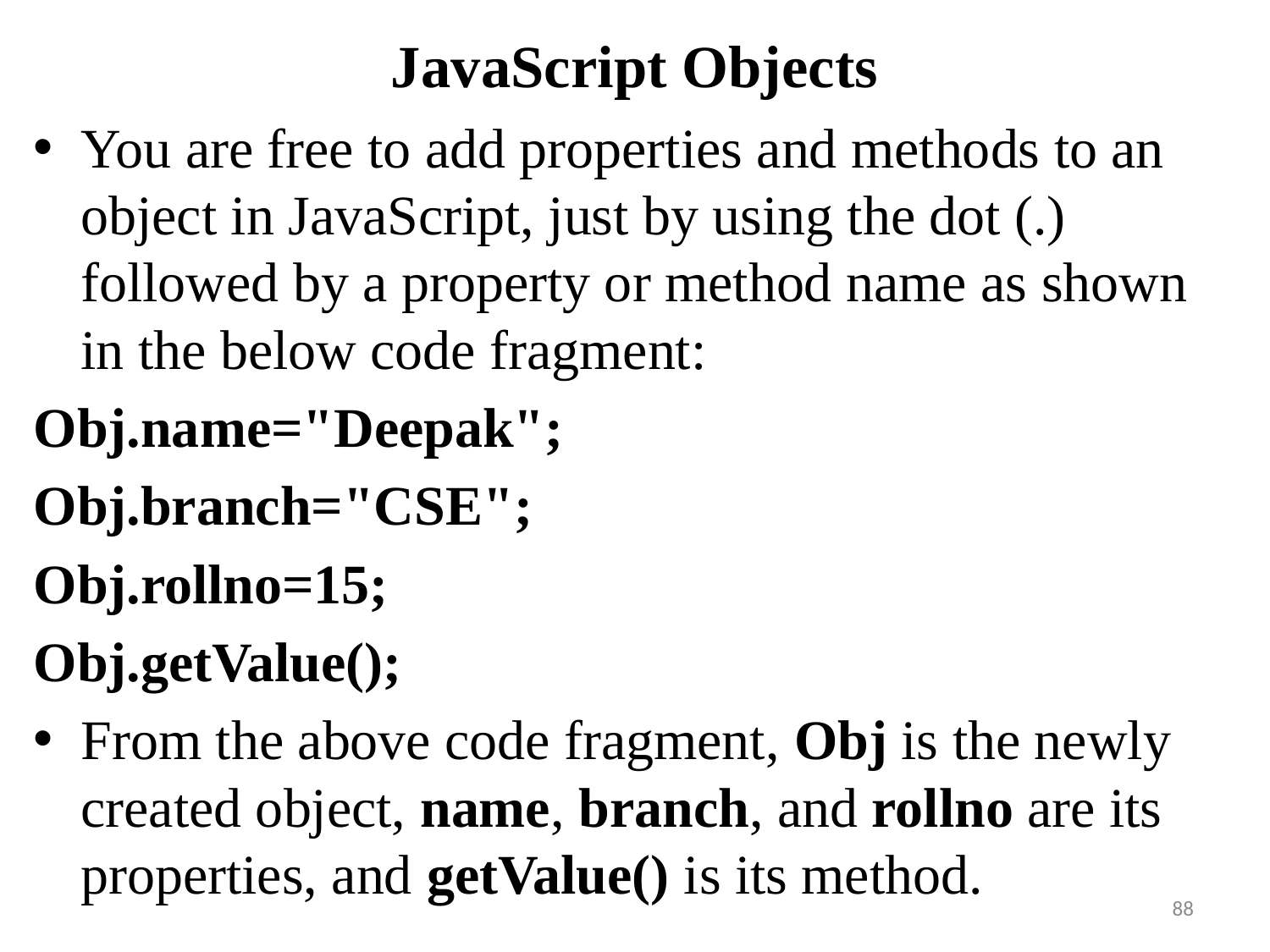

# JavaScript Objects
You are free to add properties and methods to an object in JavaScript, just by using the dot (.) followed by a property or method name as shown in the below code fragment:
Obj.name="Deepak";
Obj.branch="CSE";
Obj.rollno=15;
Obj.getValue();
From the above code fragment, Obj is the newly created object, name, branch, and rollno are its properties, and getValue() is its method.

88